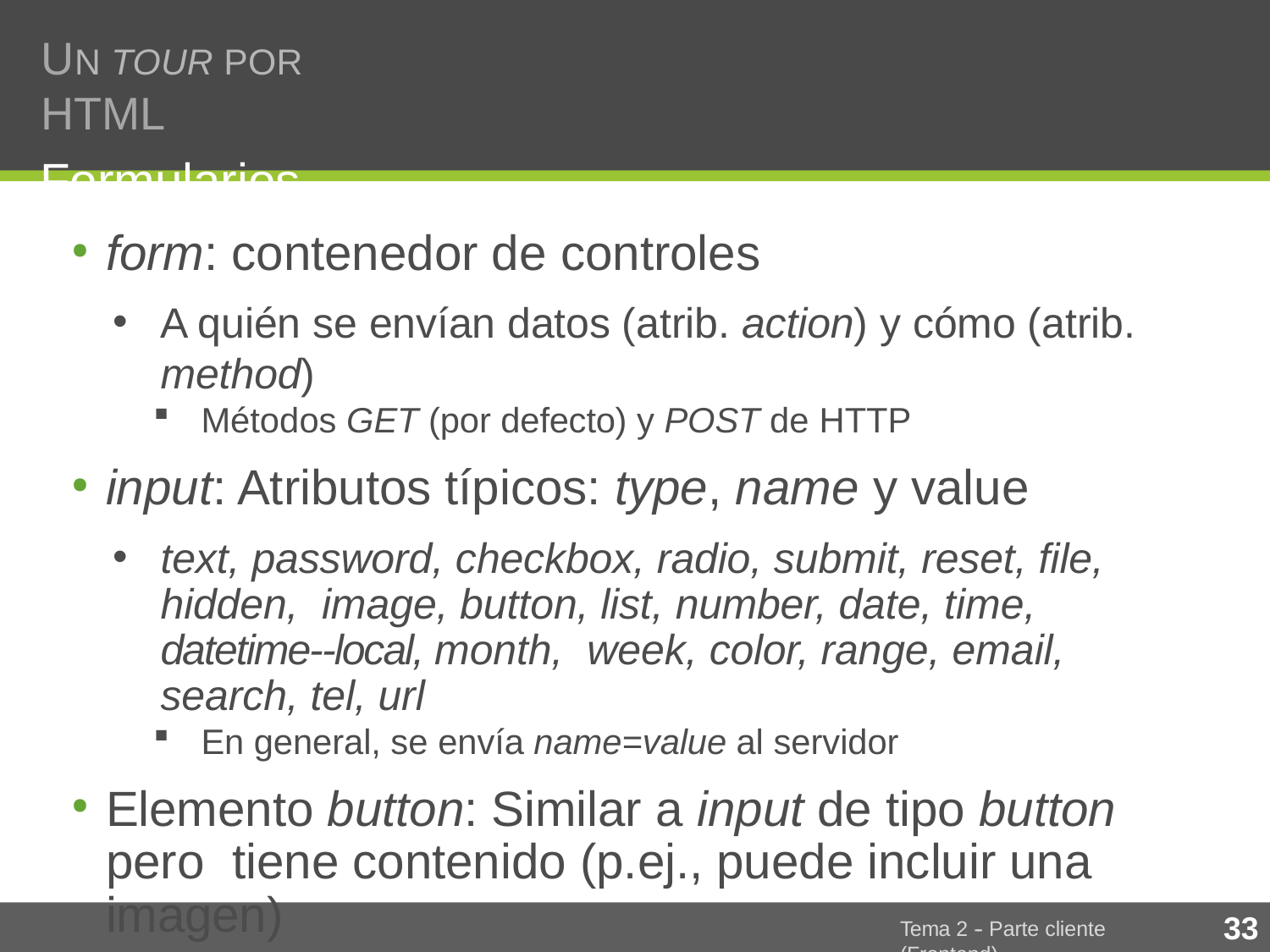

# UN TOUR POR HTML
Formularios
form: contenedor de controles
A quién se envían datos (atrib. action) y cómo (atrib. method)
Métodos GET (por defecto) y POST de HTTP
input: Atributos típicos: type, name y value
text, password, checkbox, radio, submit, reset, ﬁle, hidden,  image, button, list, number, date, time, datetime-­‐local, month,  week, color, range, email, search, tel, url
En general, se envía name=value al servidor
Elemento button: Similar a input de tipo button pero  tiene contenido (p.ej., puede incluir una imagen)
33
Tema 2 -­‐ Parte cliente (Frontend)